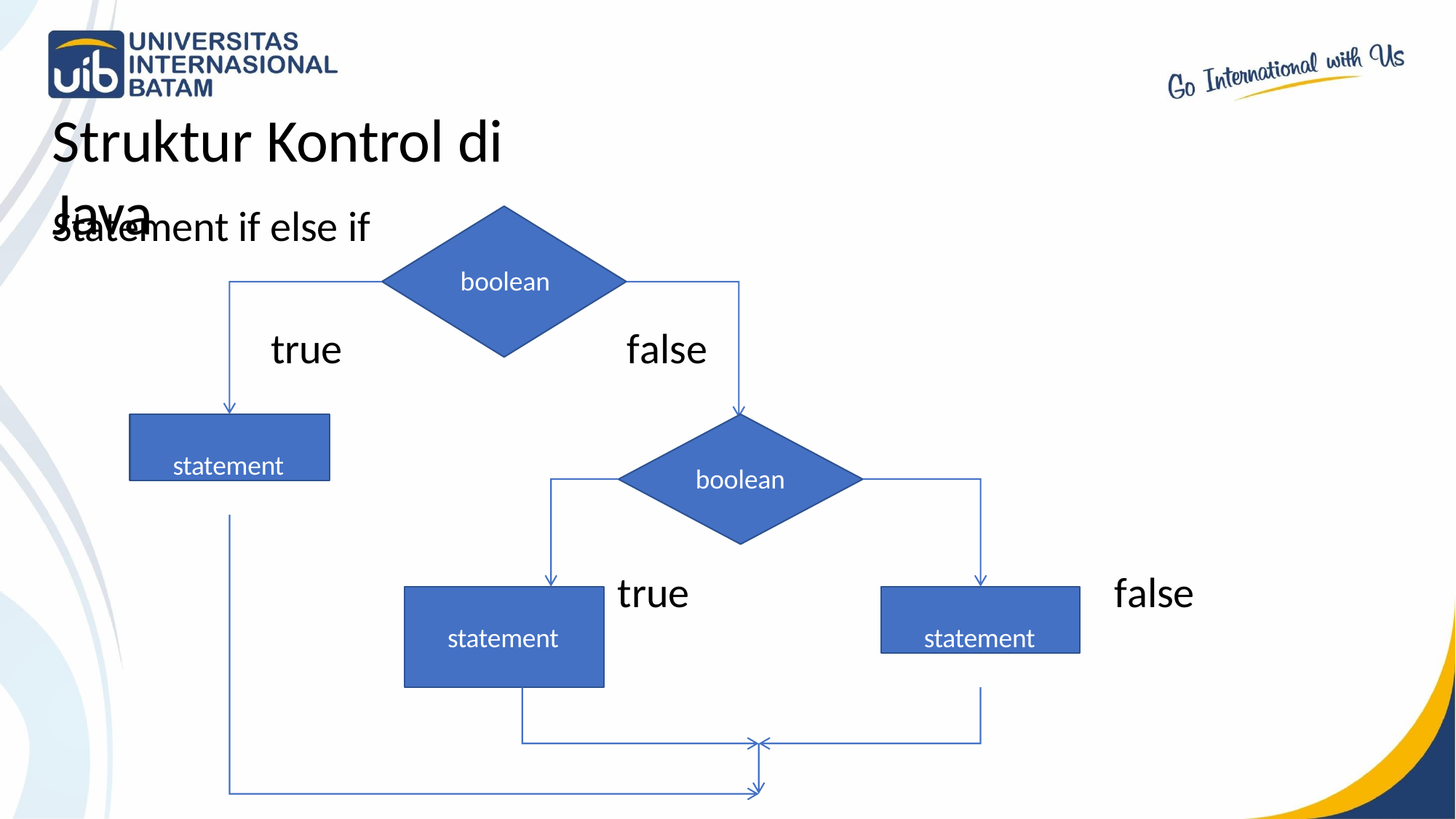

# Struktur Kontrol di Java
Statement if else if
boolean

true
false

statement
boolean

true
false

statement

statement